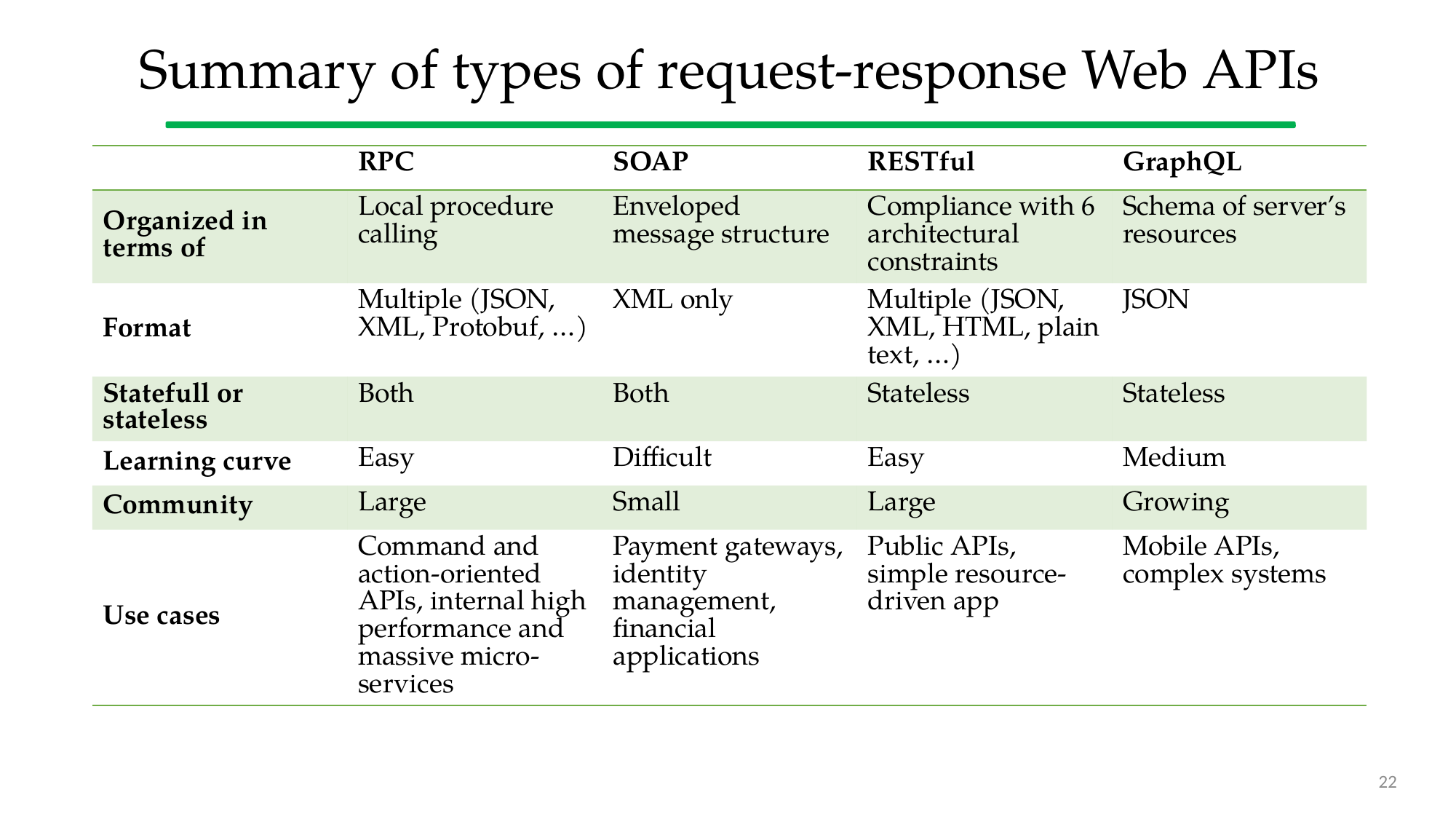

# Summary of types of request-response Web APIs
|  | RPC | SOAP | RESTful | GraphQL |
| --- | --- | --- | --- | --- |
| Organized in terms of | Local procedure calling | Enveloped message structure | Compliance with 6 architectural constraints | Schema of server’s resources |
| Format | Multiple (JSON, XML, Protobuf, …) | XML only | Multiple (JSON, XML, HTML, plain text, …) | JSON |
| Statefull or stateless | Both | Both | Stateless | Stateless |
| Learning curve | Easy | Difficult | Easy | Medium |
| Community | Large | Small | Large | Growing |
| Use cases | Command and action-oriented APIs, internal high performance and massive micro-services | Payment gateways, identity management, financial applications | Public APIs, simple resource-driven app | Mobile APIs, complex systems |
22